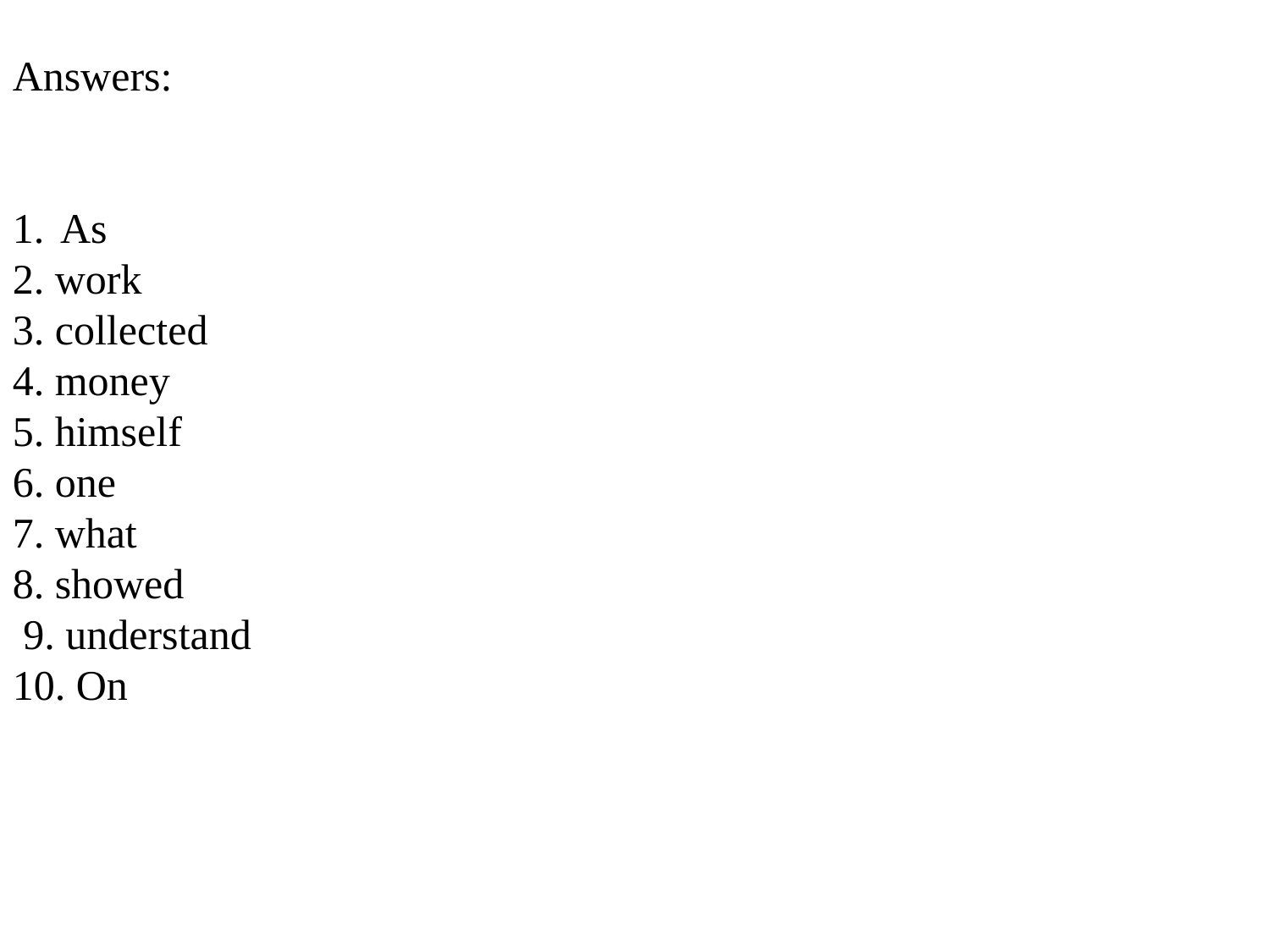

Answers:

As
2. work
3. collected
4. money
5. himself
6. one
7. what
8. showed
 9. understand
10. On